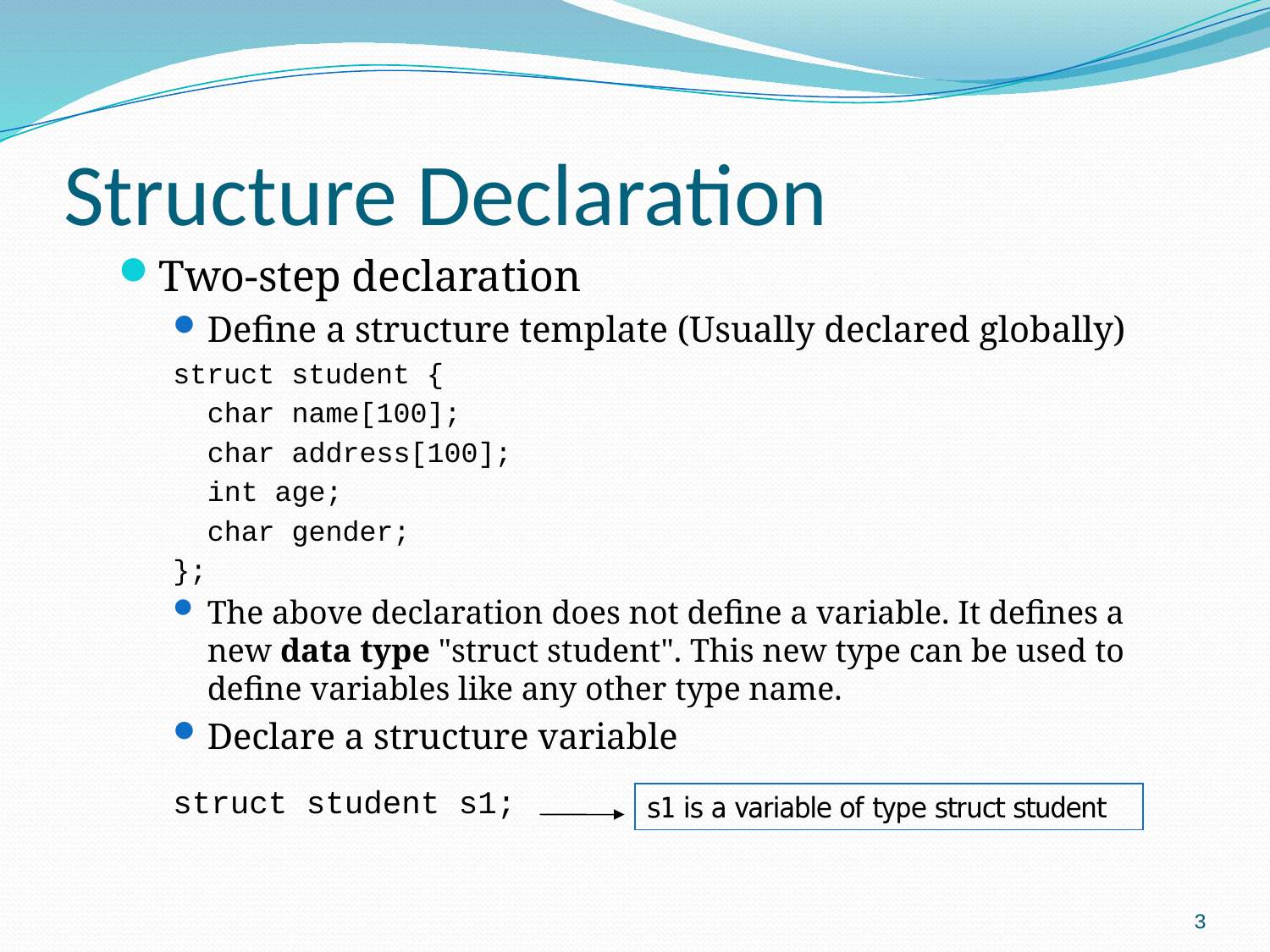

# Structure Declaration
Two-step declaration
Define a structure template (Usually declared globally)
struct student {
	char name[100];
	char address[100];
	int age;
	char gender;
};
The above declaration does not define a variable. It defines a new data type "struct student". This new type can be used to define variables like any other type name.
Declare a structure variable

struct student s1;
s1 is a variable of type struct student

3